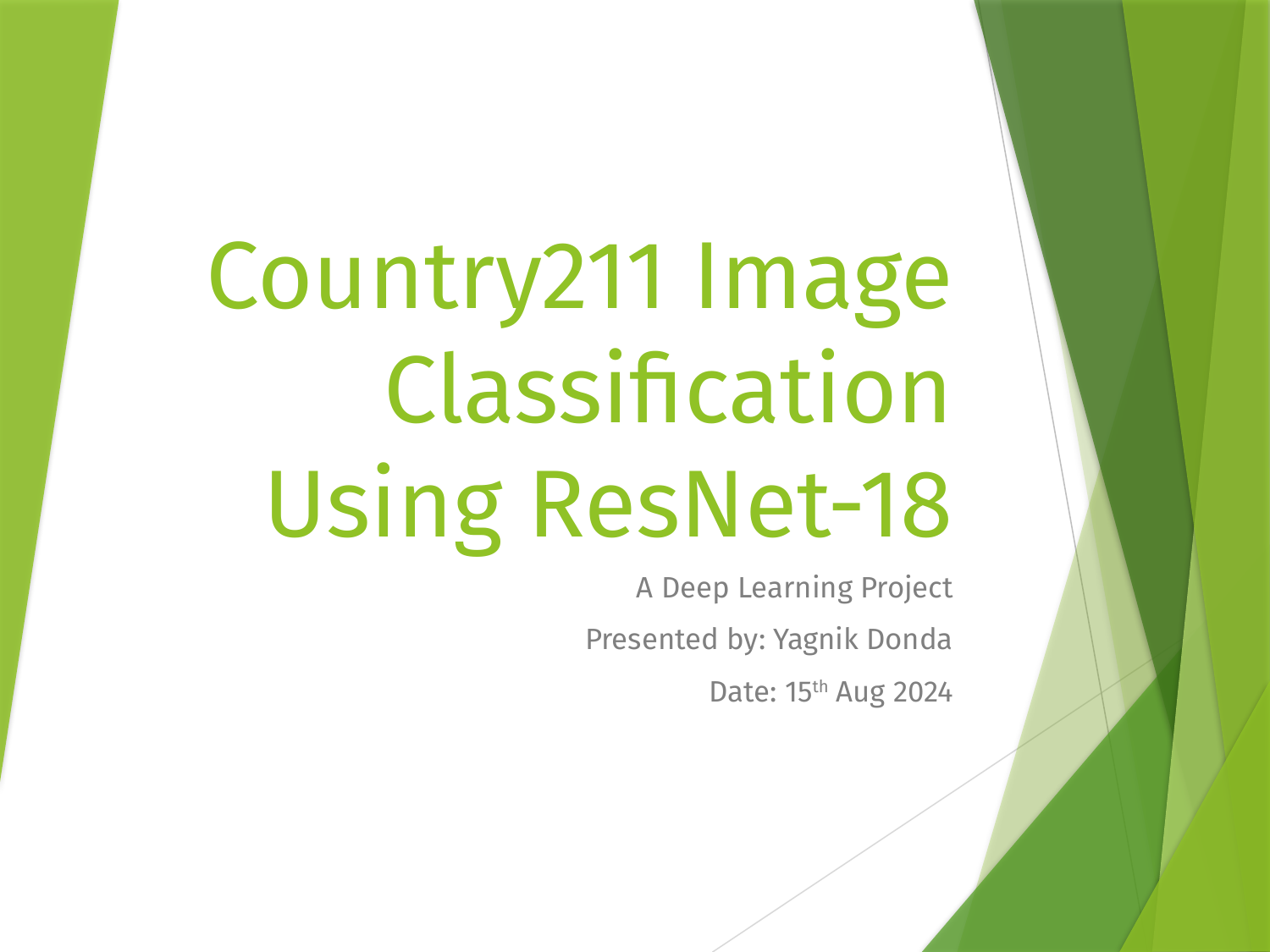

# Country211 Image Classification Using ResNet-18
A Deep Learning Project
Presented by: Yagnik Donda
Date: 15th Aug 2024